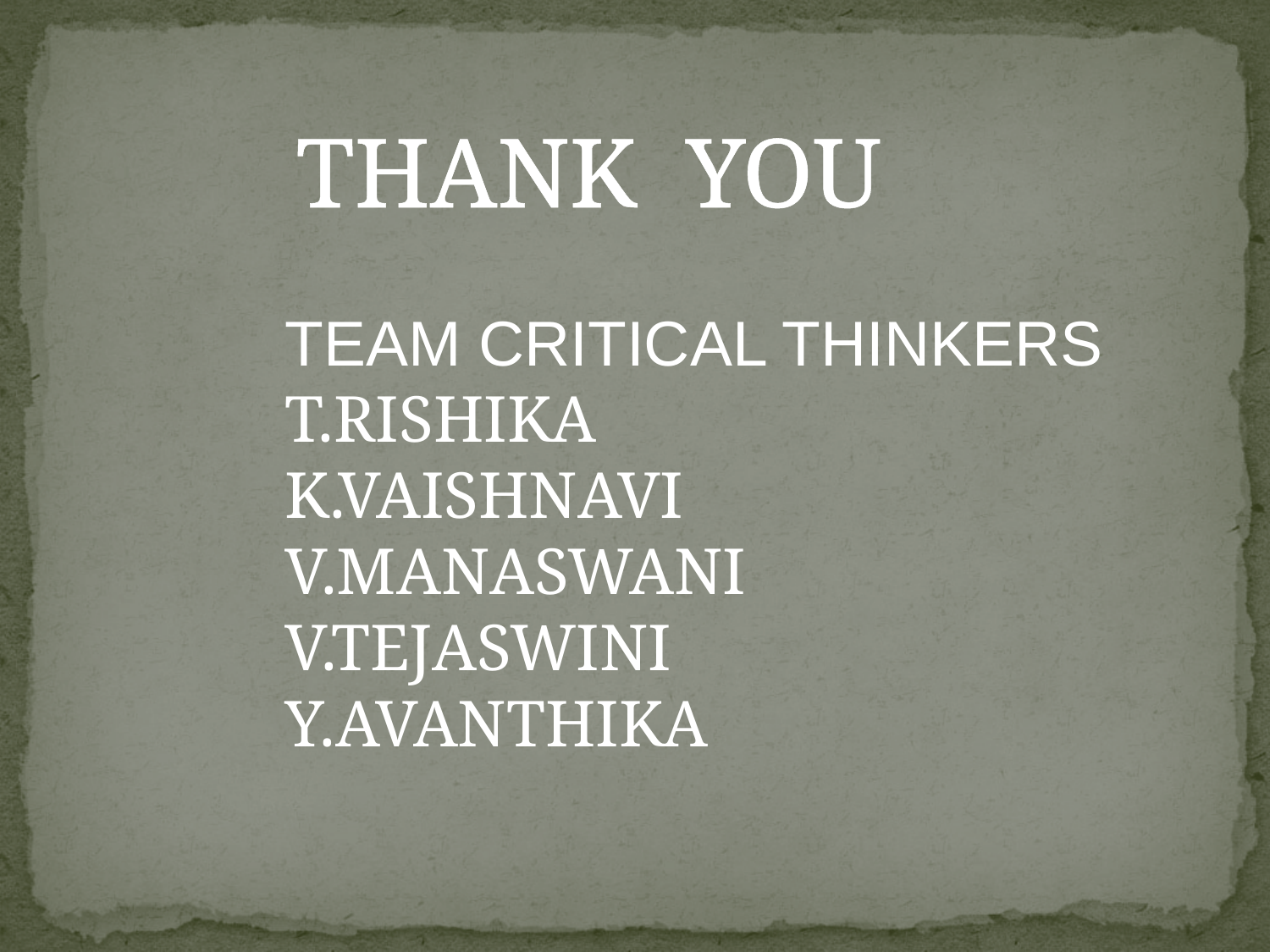

THANK  YOU
TEAM CRITICAL THINKERS
T.RISHIKA
K.VAISHNAVI
V.MANASWANI
V.TEJASWINI
Y.AVANTHIKA